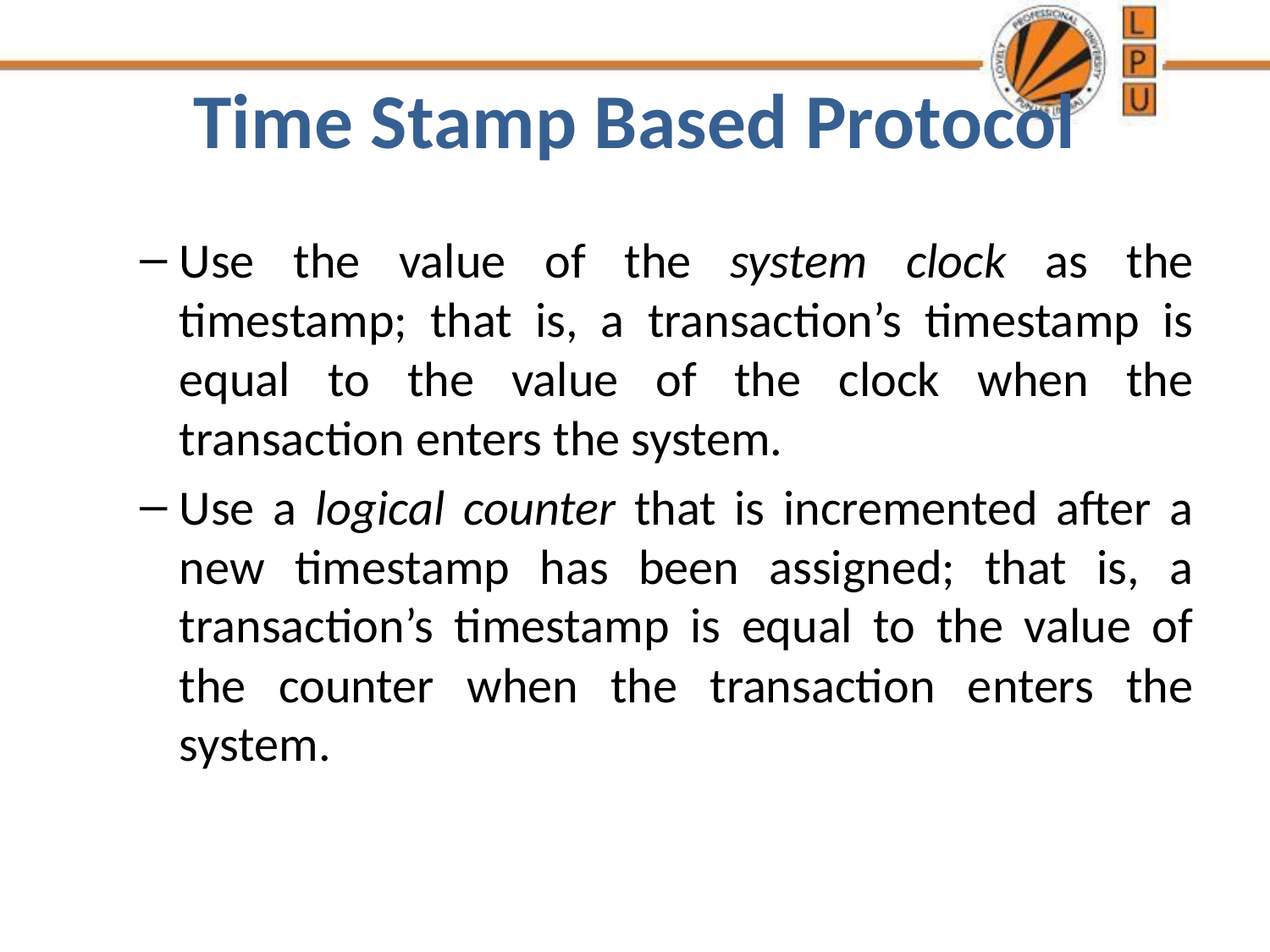

# Time Stamp Based Protocol
Use the value of the system clock as the timestamp; that is, a transaction’s timestamp is equal to the value of the clock when the transaction enters the system.
Use a logical counter that is incremented after a new timestamp has been assigned; that is, a transaction’s timestamp is equal to the value of the counter when the transaction enters the system.